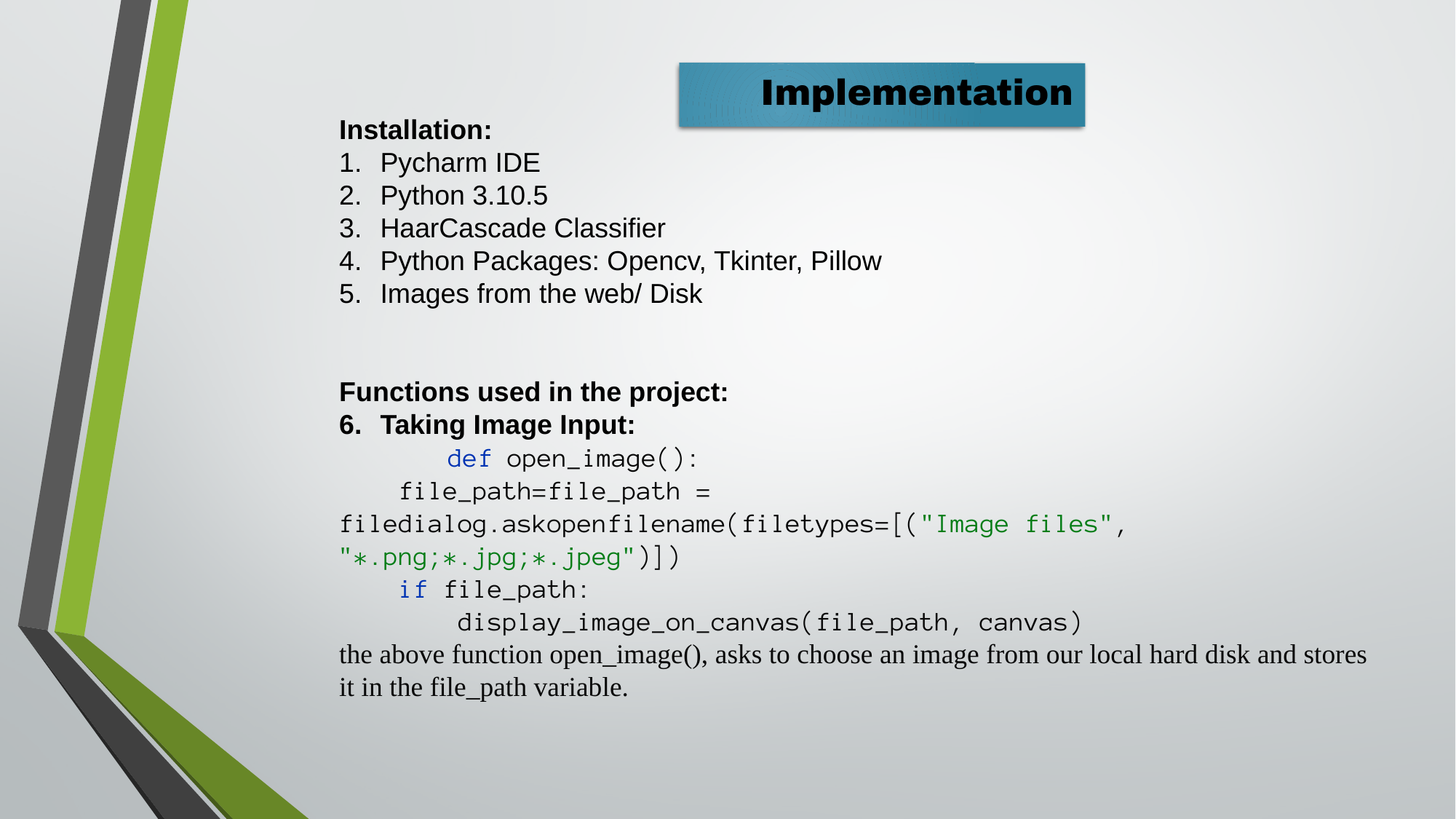

Implementation
Installation:
Pycharm IDE
Python 3.10.5
HaarCascade Classifier
Python Packages: Opencv, Tkinter, Pillow
Images from the web/ Disk

Functions used in the project:
Taking Image Input:
	def open_image():
    file_path=file_path = filedialog.askopenfilename(filetypes=[("Image files", "*.png;*.jpg;*.jpeg")])
    if file_path:
        display_image_on_canvas(file_path, canvas)
the above function open_image(), asks to choose an image from our local hard disk and stores it in the file_path variable.